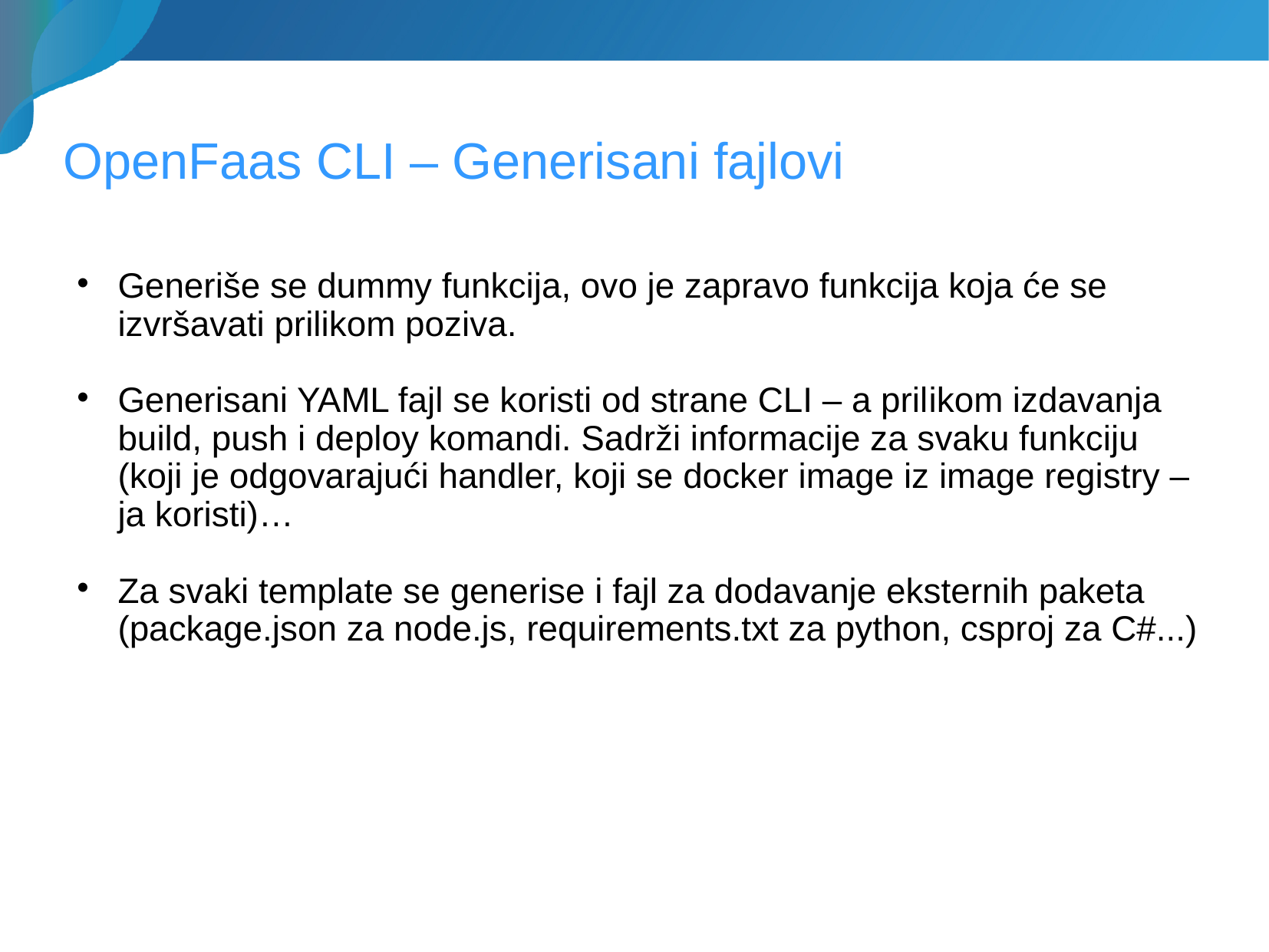

# OpenFaas CLI – Generisani fajlovi
Generiše se dummy funkcija, ovo je zapravo funkcija koja će se izvršavati prilikom poziva.
Generisani YAML fajl se koristi od strane CLI – a prilikom izdavanja build, push i deploy komandi. Sadrži informacije za svaku funkciju (koji je odgovarajući handler, koji se docker image iz image registry – ja koristi)…
Za svaki template se generise i fajl za dodavanje eksternih paketa (package.json za node.js, requirements.txt za python, csproj za C#...)